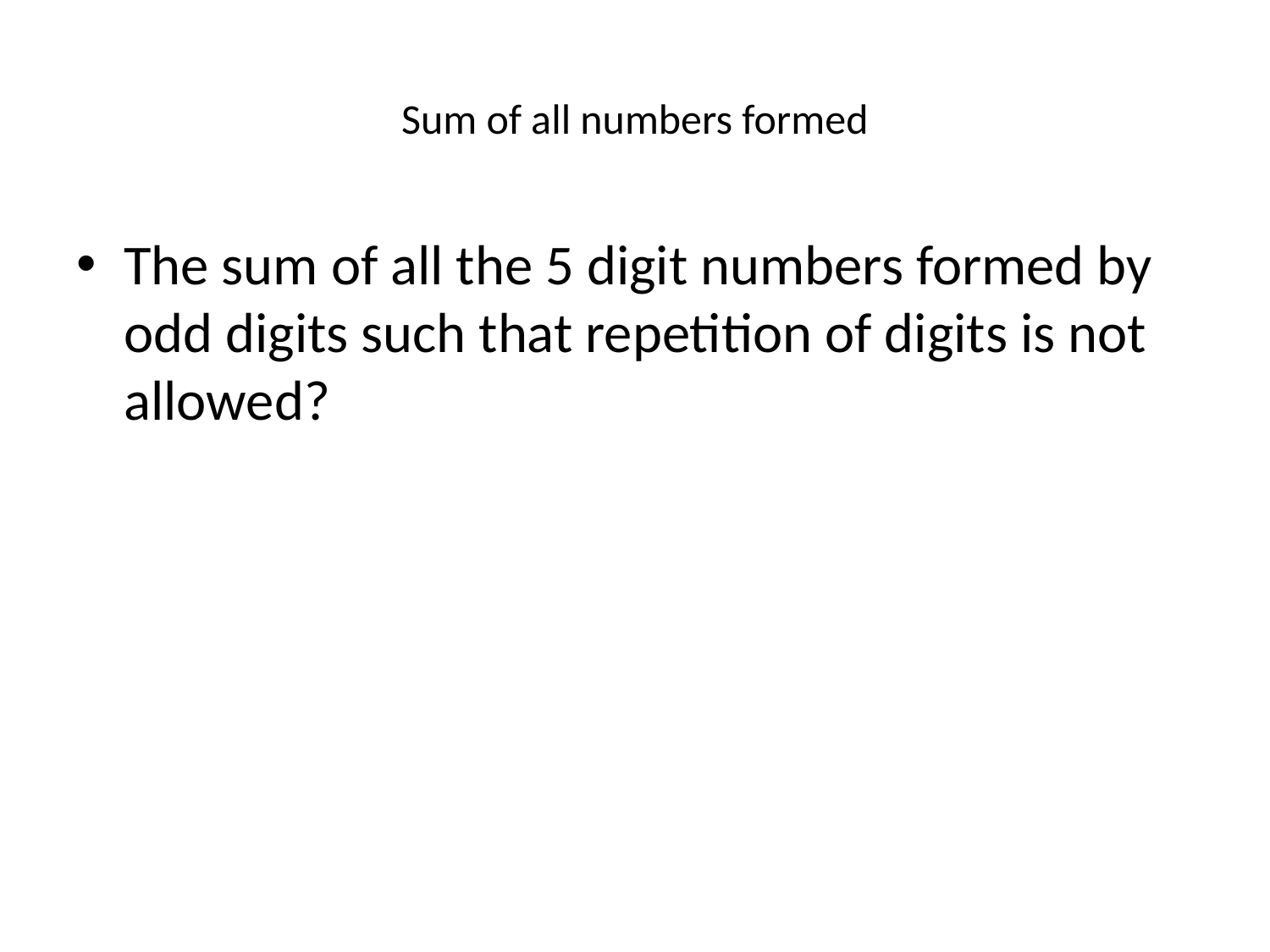

# Sum of all numbers formed
The sum of all the 5 digit numbers formed by odd digits such that repetition of digits is not allowed?